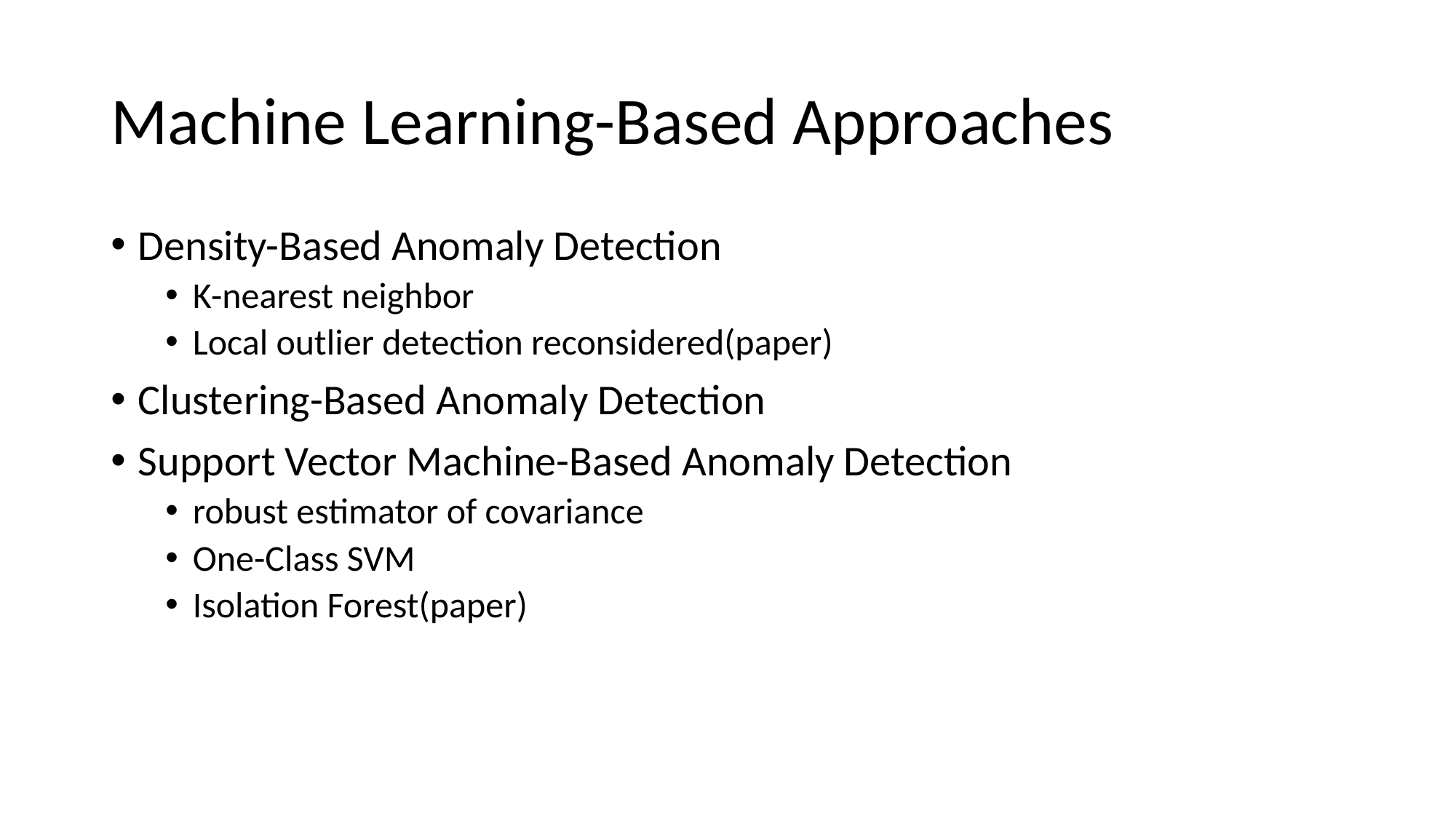

# Machine Learning-Based Approaches
Density-Based Anomaly Detection
K-nearest neighbor
Local outlier detection reconsidered(paper)
Clustering-Based Anomaly Detection
Support Vector Machine-Based Anomaly Detection
robust estimator of covariance
One-Class SVM
Isolation Forest(paper)